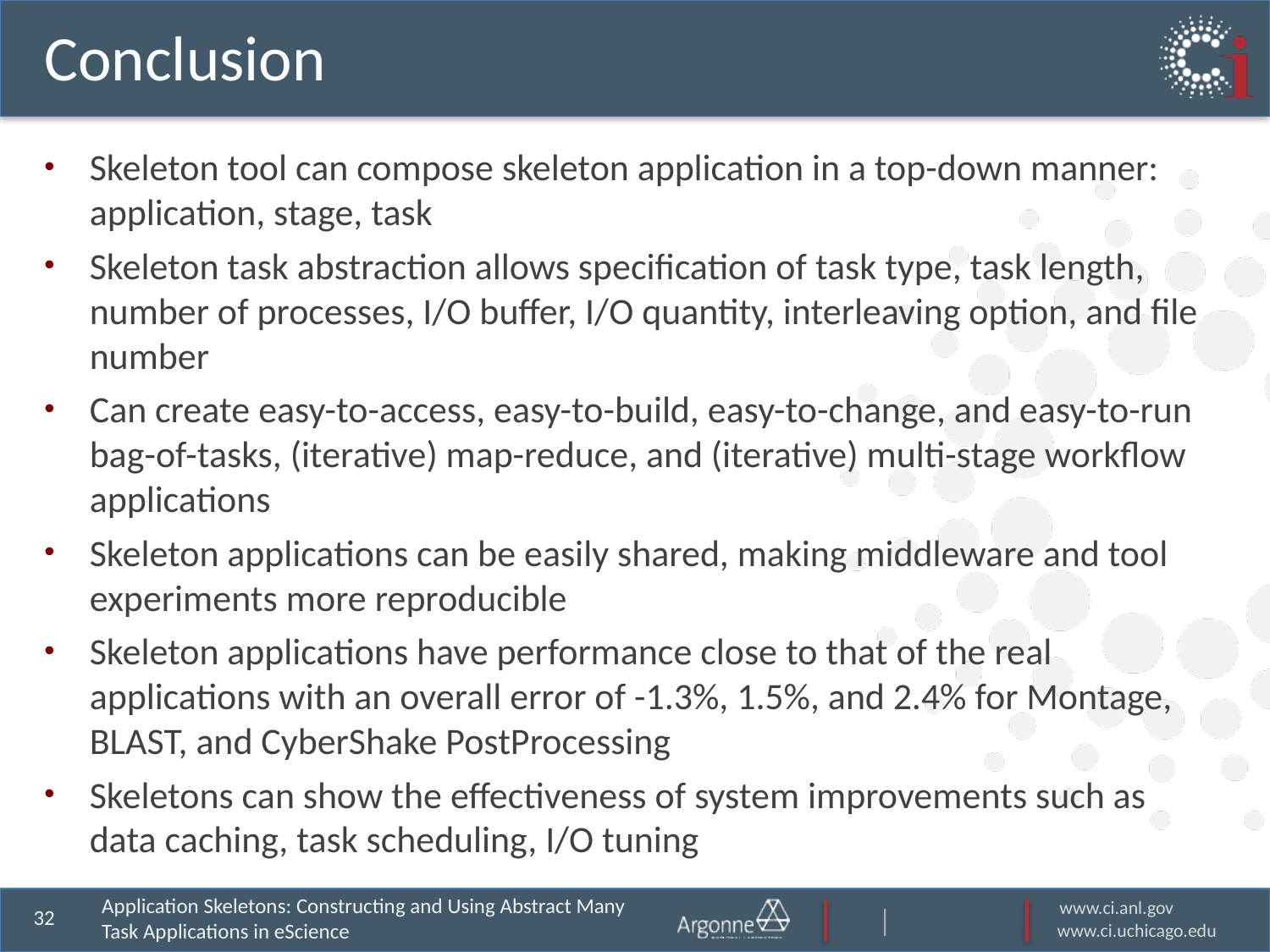

# Conclusion
Skeleton tool can compose skeleton application in a top-down manner: application, stage, task
Skeleton task abstraction allows specification of task type, task length, number of processes, I/O buffer, I/O quantity, interleaving option, and file number
Can create easy-to-access, easy-to-build, easy-to-change, and easy-to-run bag-of-tasks, (iterative) map-reduce, and (iterative) multi-stage workflow applications
Skeleton applications can be easily shared, making middleware and tool experiments more reproducible
Skeleton applications have performance close to that of the real applications with an overall error of -1.3%, 1.5%, and 2.4% for Montage, BLAST, and CyberShake PostProcessing
Skeletons can show the effectiveness of system improvements such as data caching, task scheduling, I/O tuning
Application Skeletons: Constructing and Using Abstract Many Task Applications in eScience